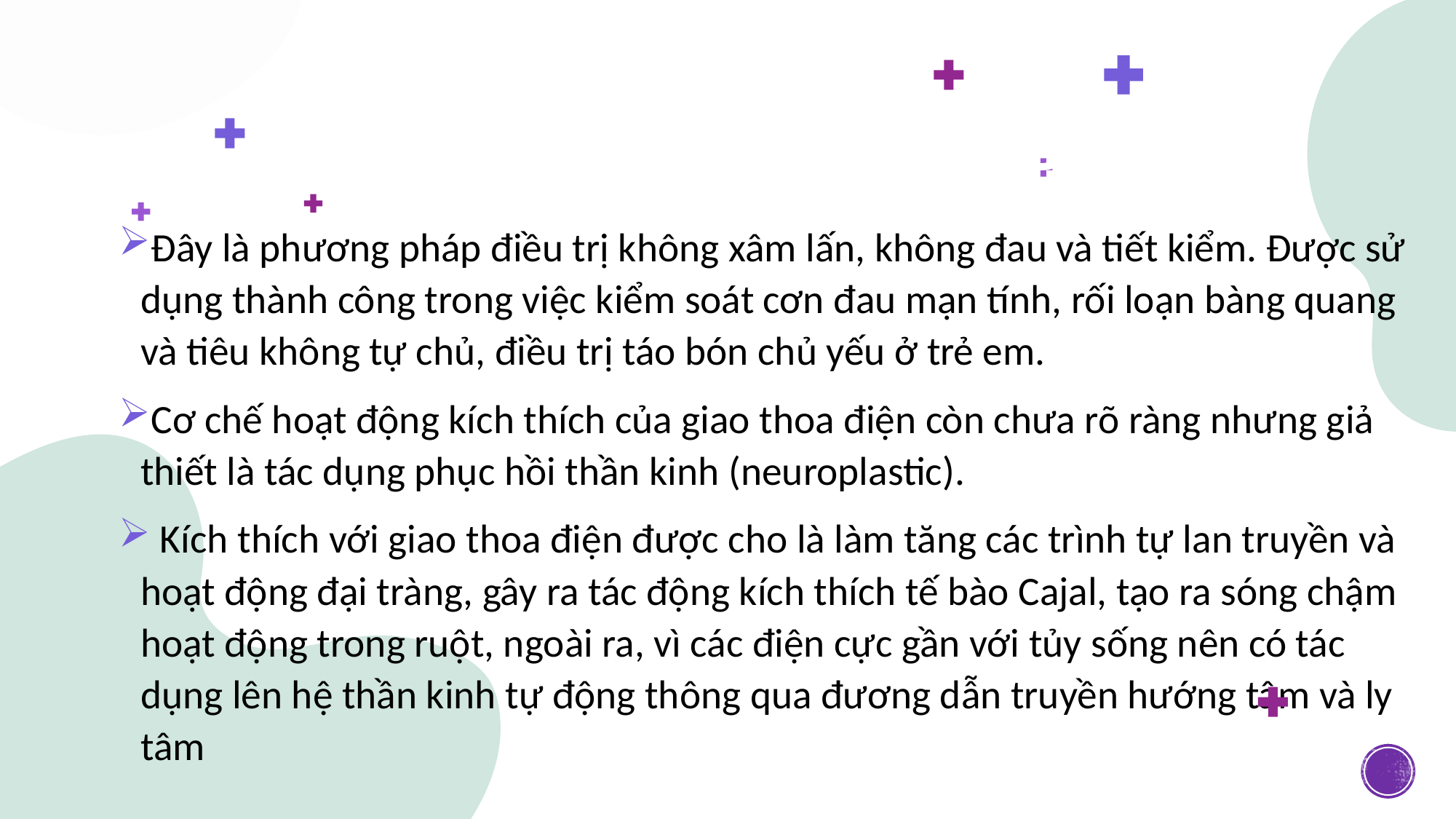

GIAO THOA ĐIỆN

Đây là phương pháp điều trị không xâm lấn, không đau và tiết kiểm. Được sử dụng thành công trong việc kiểm soát cơn đau mạn tính, rối loạn bàng quang và tiêu không tự chủ, điều trị táo bón chủ yếu ở trẻ em.
Cơ chế hoạt động kích thích của giao thoa điện còn chưa rõ ràng nhưng giả thiết là tác dụng phục hồi thần kinh (neuroplastic).
 Kích thích với giao thoa điện được cho là làm tăng các trình tự lan truyền và hoạt động đại tràng, gây ra tác động kích thích tế bào Cajal, tạo ra sóng chậm hoạt động trong ruột, ngoài ra, vì các điện cực gần với tủy sống nên có tác dụng lên hệ thần kinh tự động thông qua đương dẫn truyền hướng tâm và ly tâm